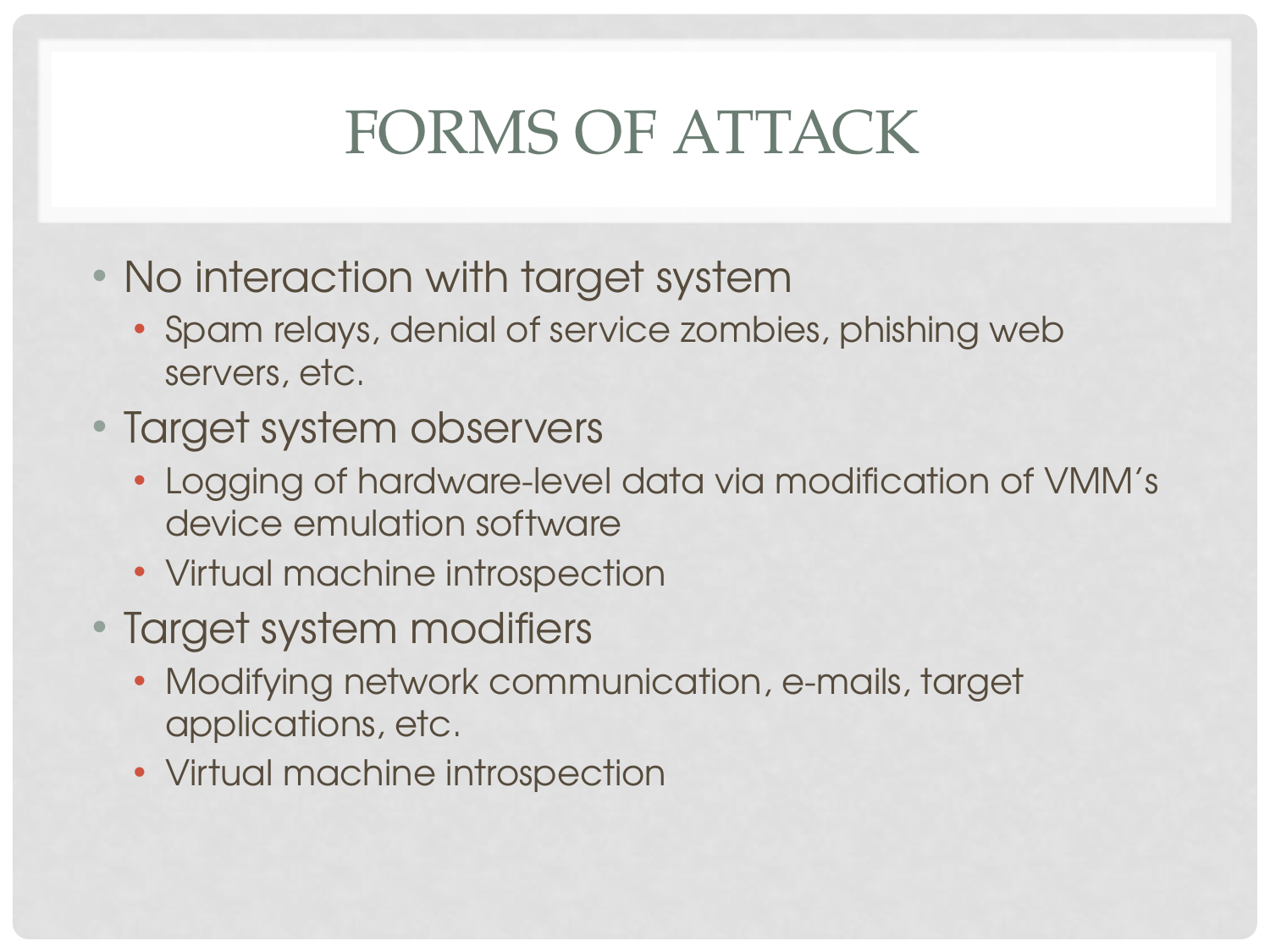

# Forms of Attack
No interaction with target system
Spam relays, denial of service zombies, phishing web servers, etc.
Target system observers
Logging of hardware-level data via modification of VMM’s device emulation software
Virtual machine introspection
Target system modifiers
Modifying network communication, e-mails, target applications, etc.
Virtual machine introspection